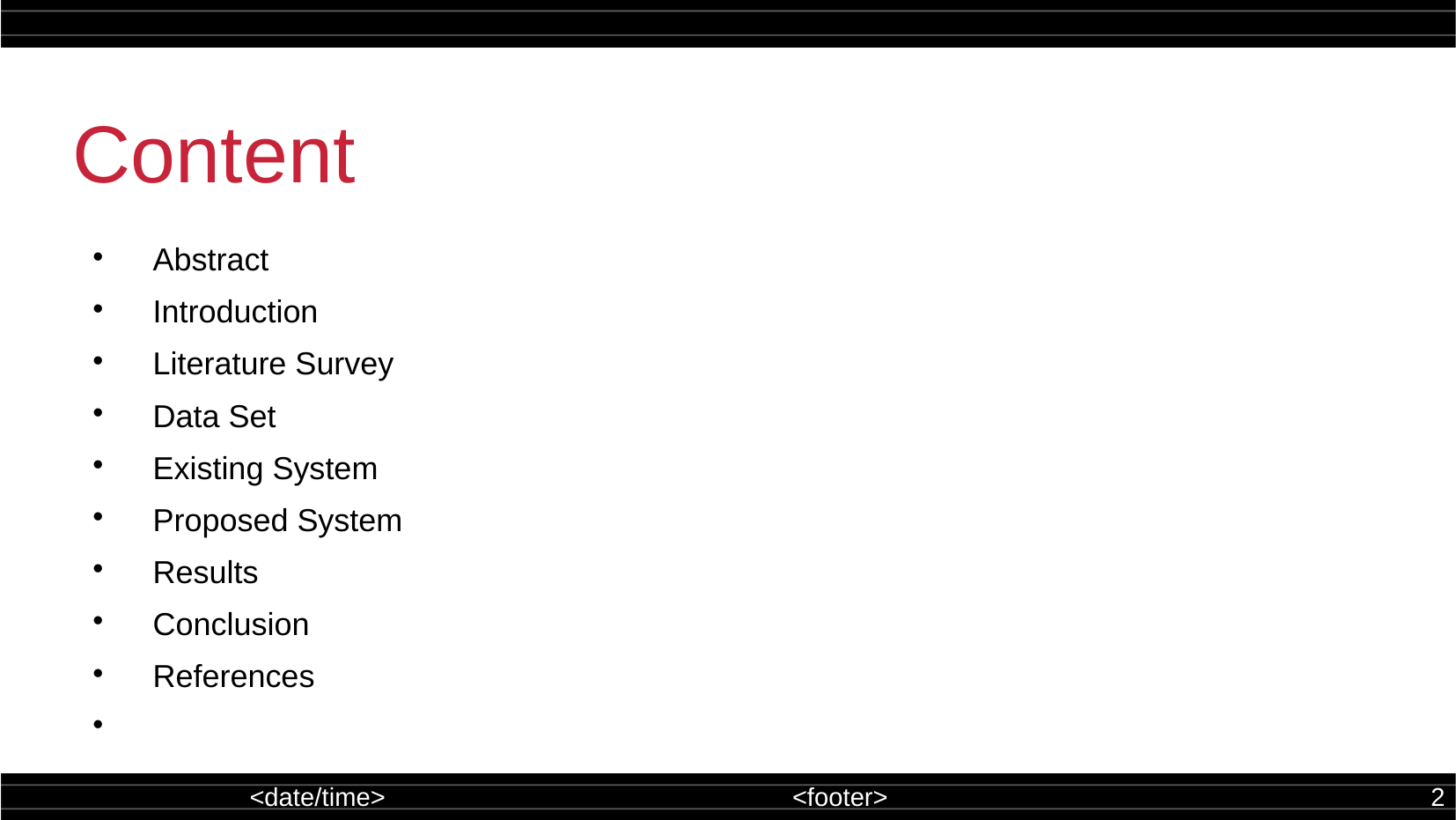

Content
Abstract
Introduction
Literature Survey
Data Set
Existing System
Proposed System
Results
Conclusion
References